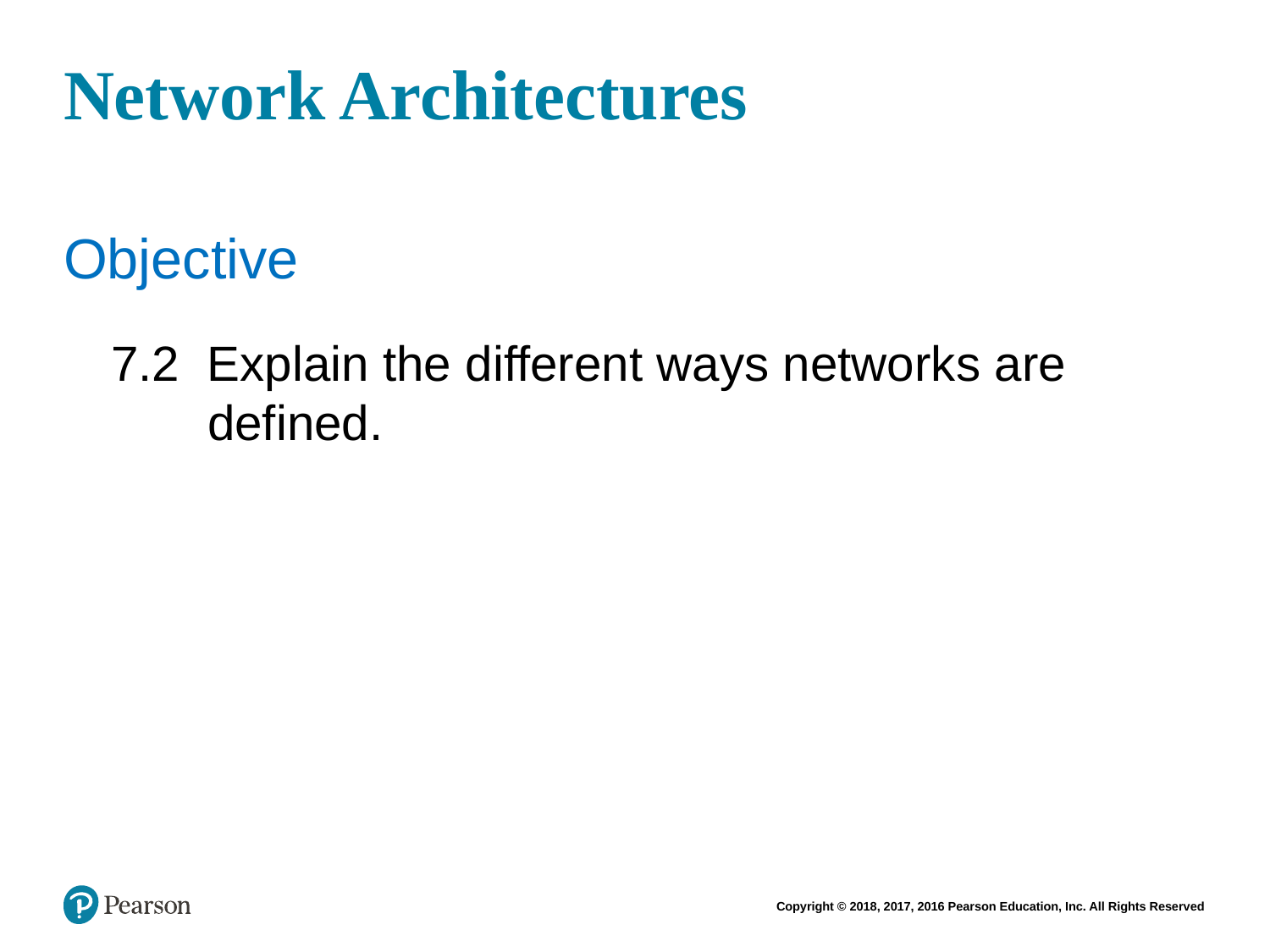

# Network Architectures
Objective
7.2  Explain the different ways networks are defined.